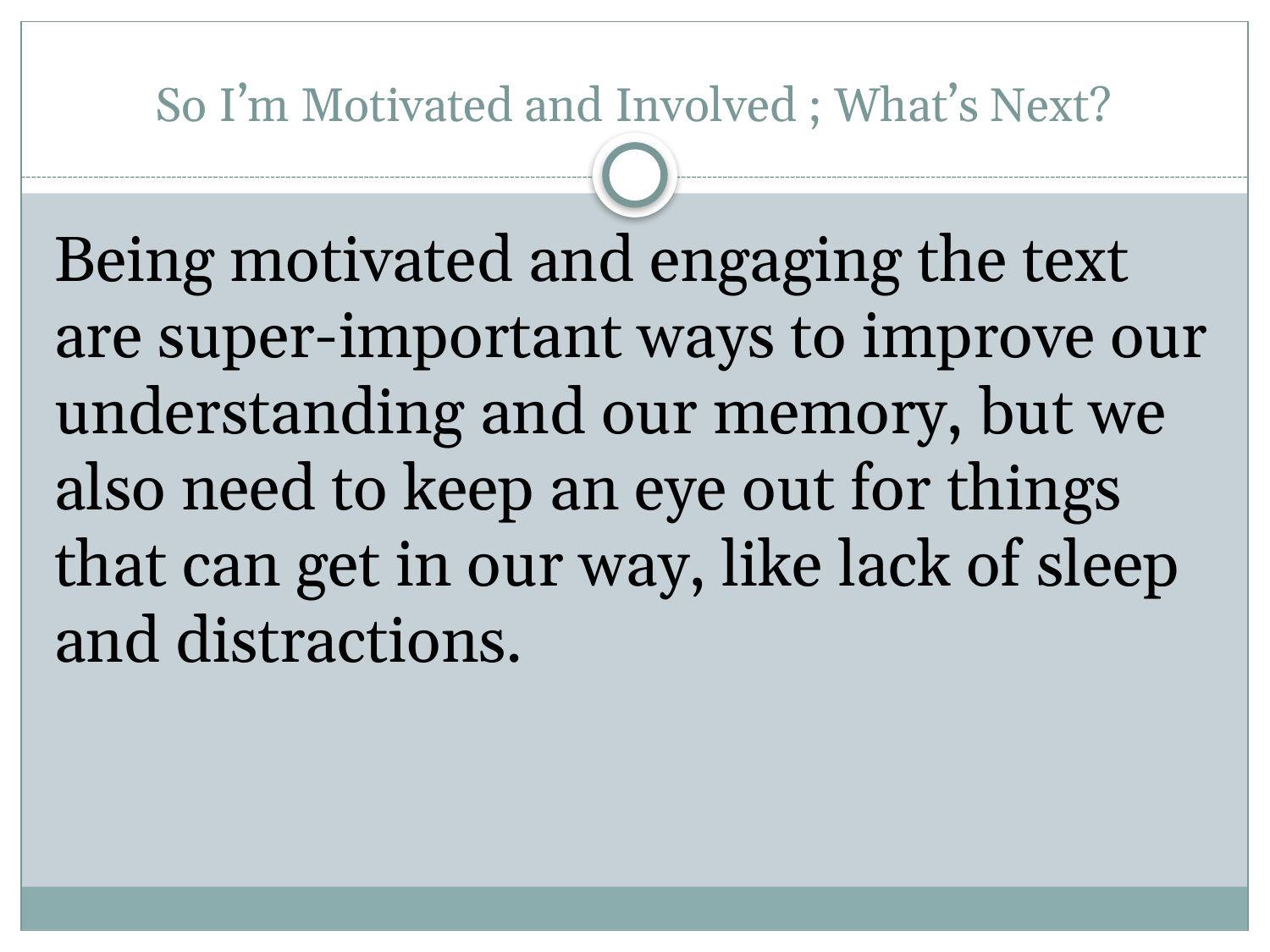

# So I’m Motivated and Involved ; What’s Next?
Being motivated and engaging the text are super-important ways to improve our understanding and our memory, but we also need to keep an eye out for things that can get in our way, like lack of sleep and distractions.